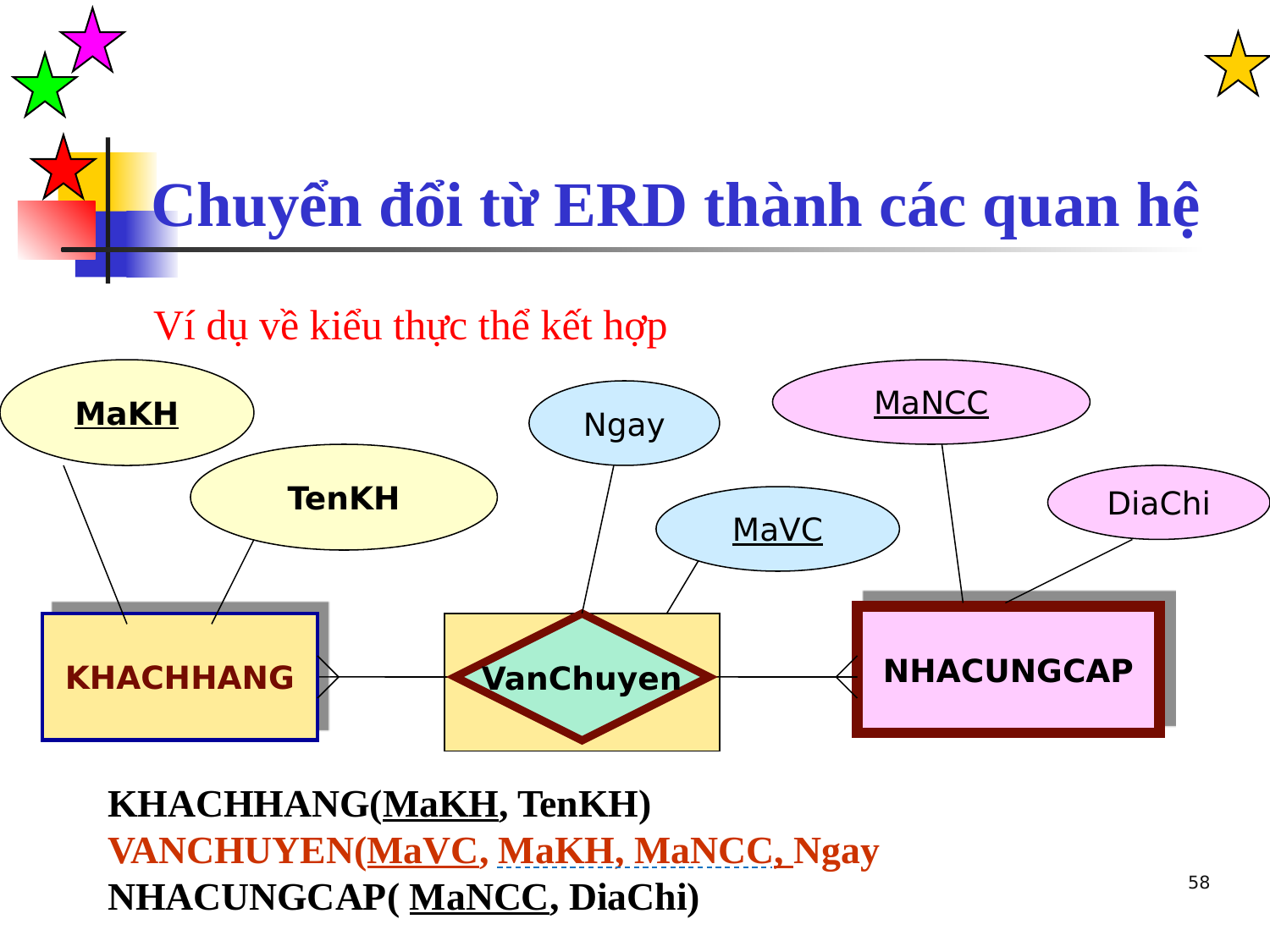

Chuyển đổi từ ERD thành các quan hệ
Ví dụ về kiểu thực thể kết hợp
MaKH
MaNCC
Ngay
TenKH

DiaChi
MaVC

NHACUNGCAP

KHACHHANG

VanChuyen

KHACHHANG(MaKH, TenKH)
VANCHUYEN(MaVC, MaKH, MaNCC, Ngay
NHACUNGCAP( MaNCC, DiaChi)
58